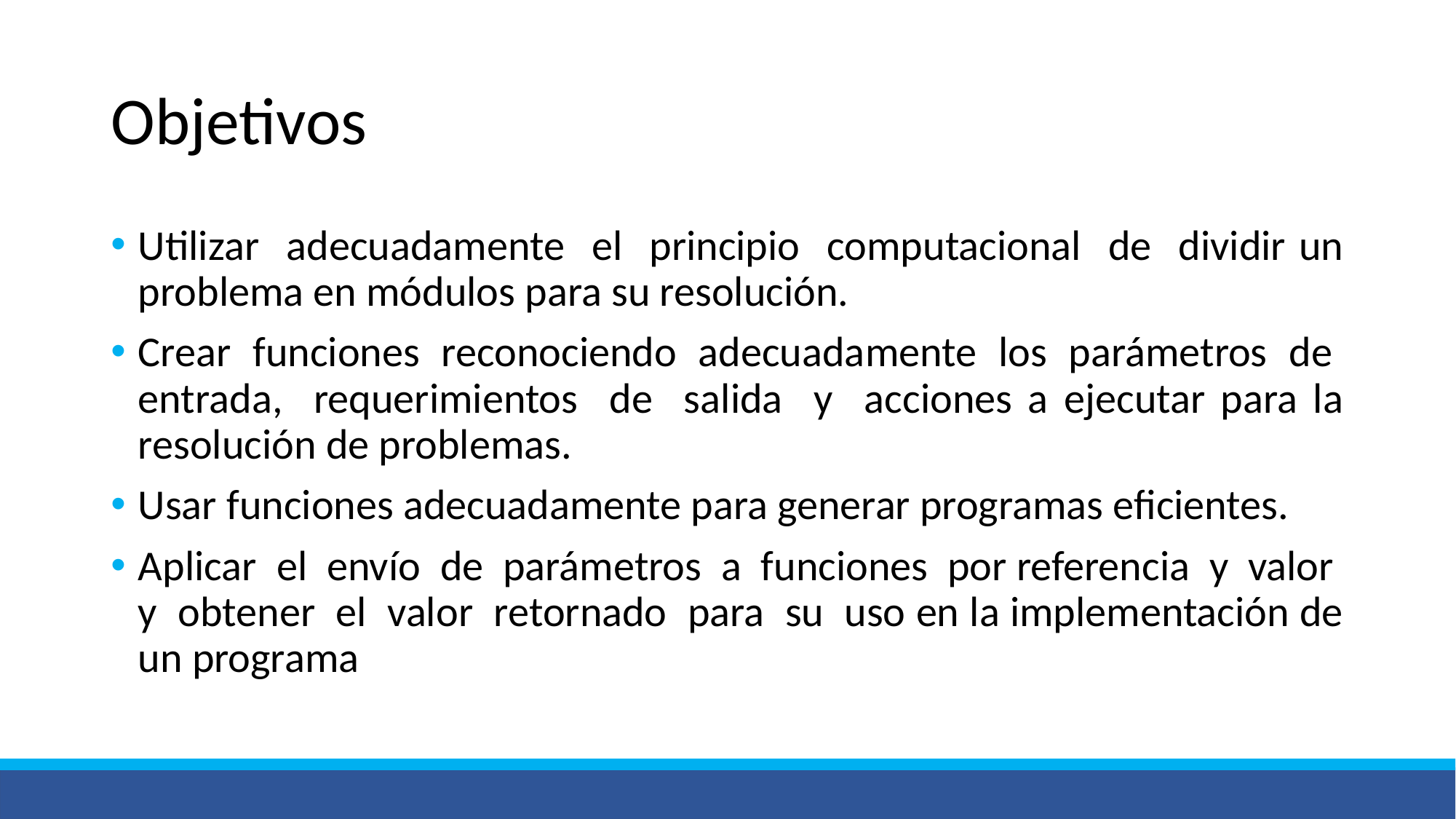

# Objetivos
Utilizar  adecuadamente  el  principio  computacional  de  dividir un problema en módulos para su resolución.
Crear  funciones  reconociendo  adecuadamente  los  parámetros  de  entrada,  requerimientos  de  salida  y  acciones a ejecutar para la resolución de problemas.
Usar funciones adecuadamente para generar programas eficientes.
Aplicar  el  envío  de  parámetros  a  funciones  por referencia  y  valor  y  obtener  el  valor  retornado  para  su  uso en la implementación de un programa